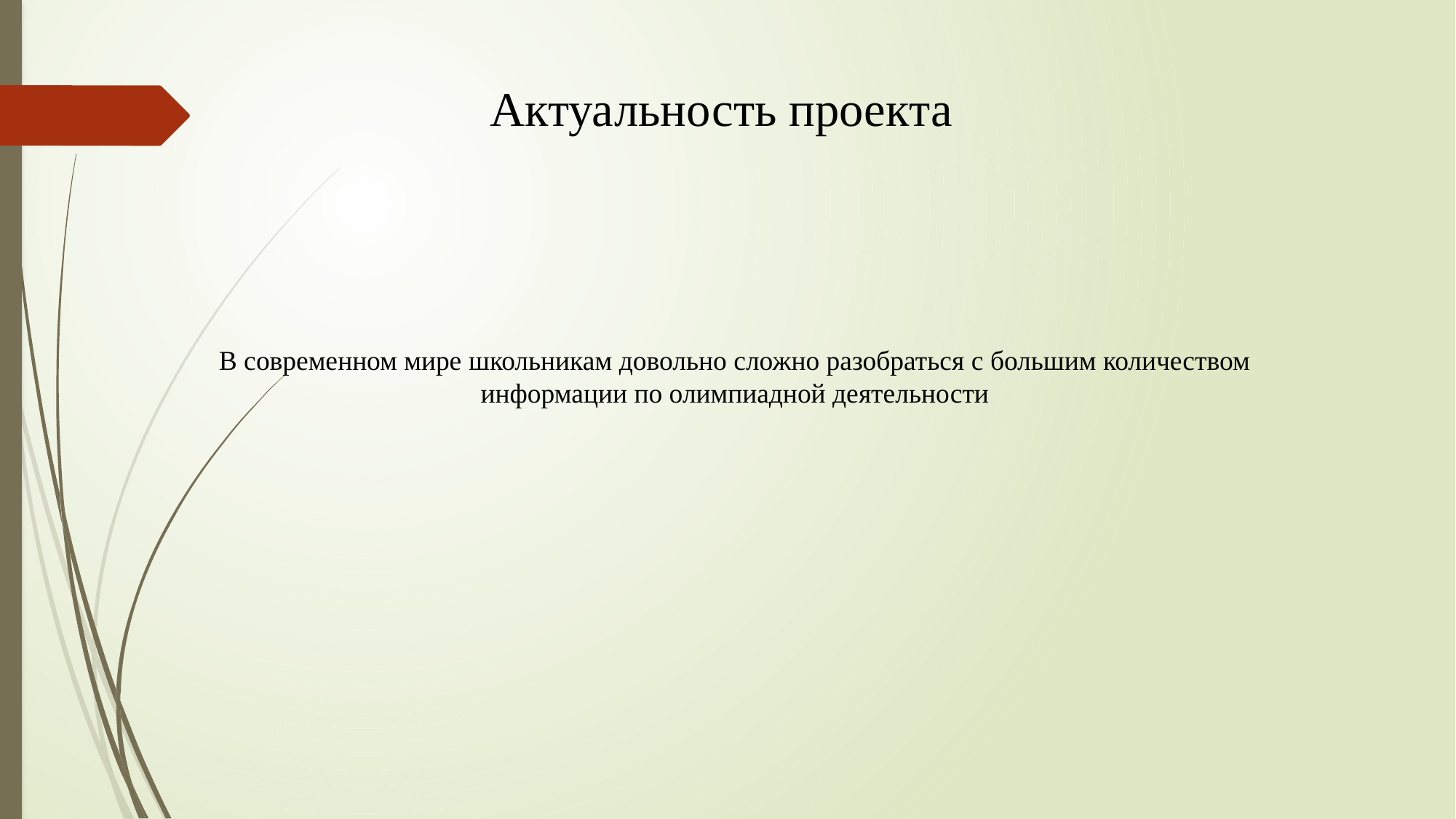

Актуальность проекта
В современном мире школьникам довольно сложно разобраться с большим количеством информации по олимпиадной деятельности